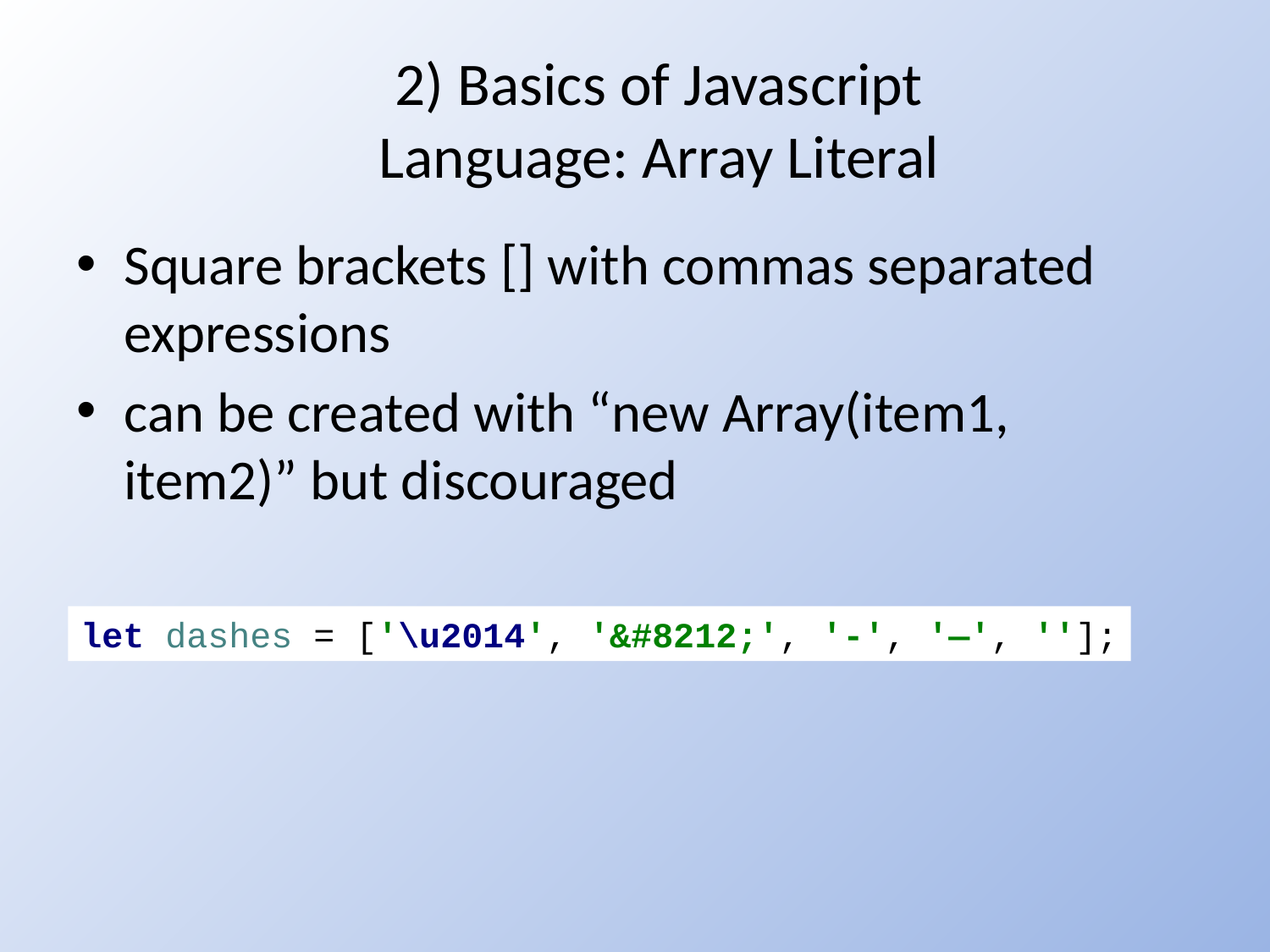

# 2) Basics of Javascript Language: Array Literal
Square brackets [] with commas separated expressions
can be created with “new Array(item1, item2)” but discouraged

let dashes = ['\u2014', '&#8212;', '-', '—', ''];